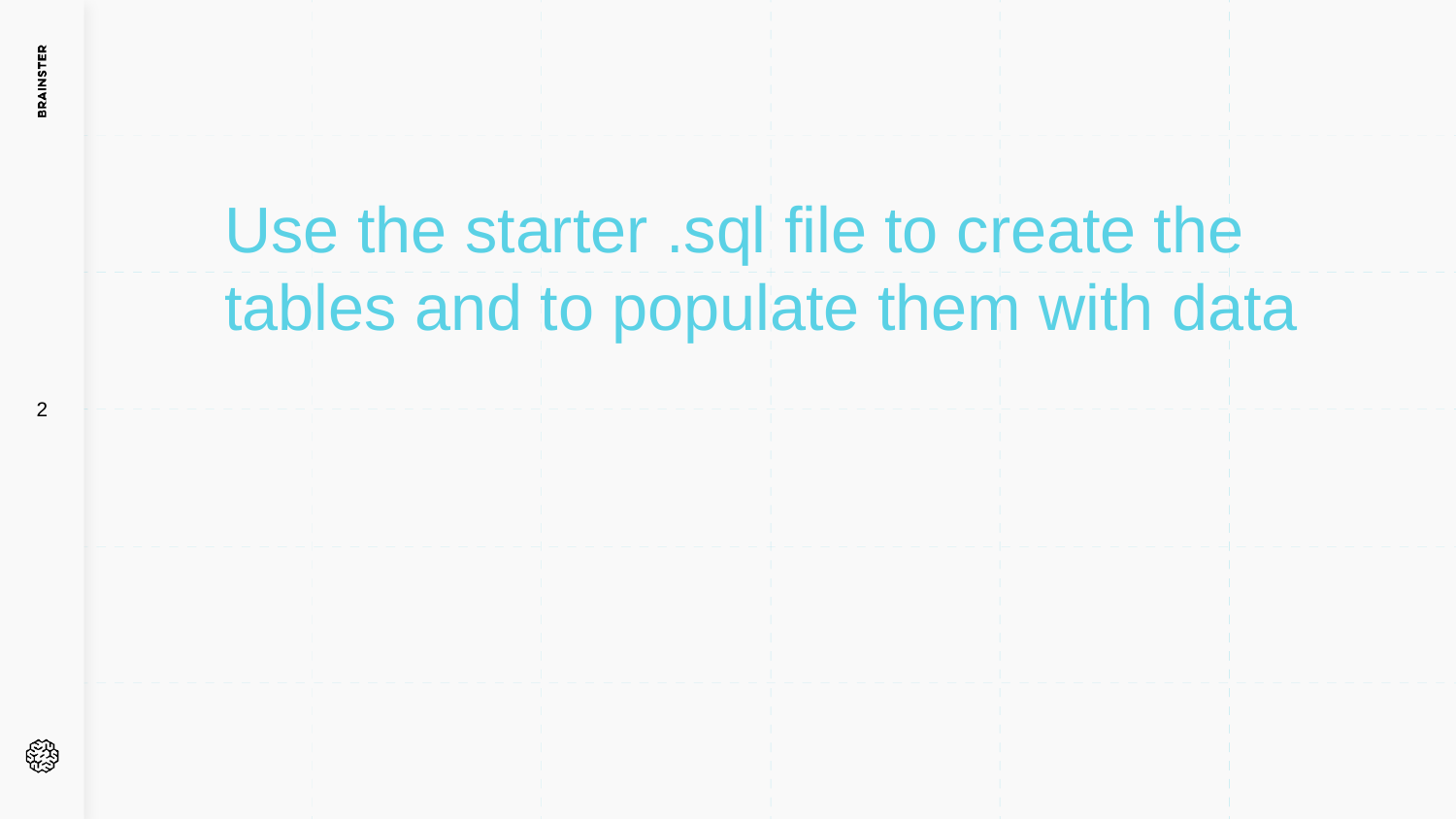

Use the starter .sql file to create the tables and to populate them with data
2